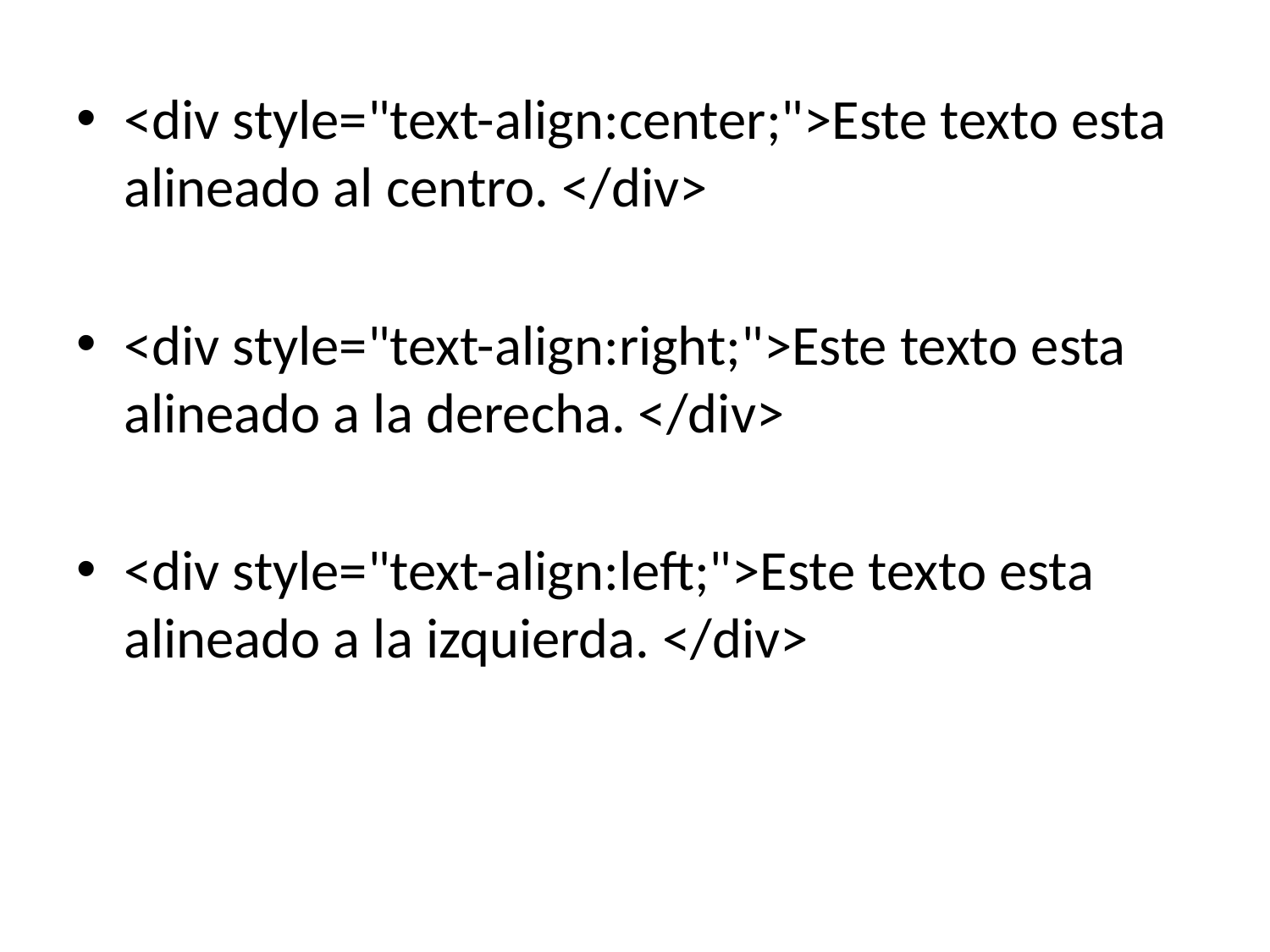

<div style="text-align:center;">Este texto esta alineado al centro. </div>

<div style="text-align:right;">Este texto esta alineado a la derecha. </div>

<div style="text-align:left;">Este texto esta alineado a la izquierda. </div>